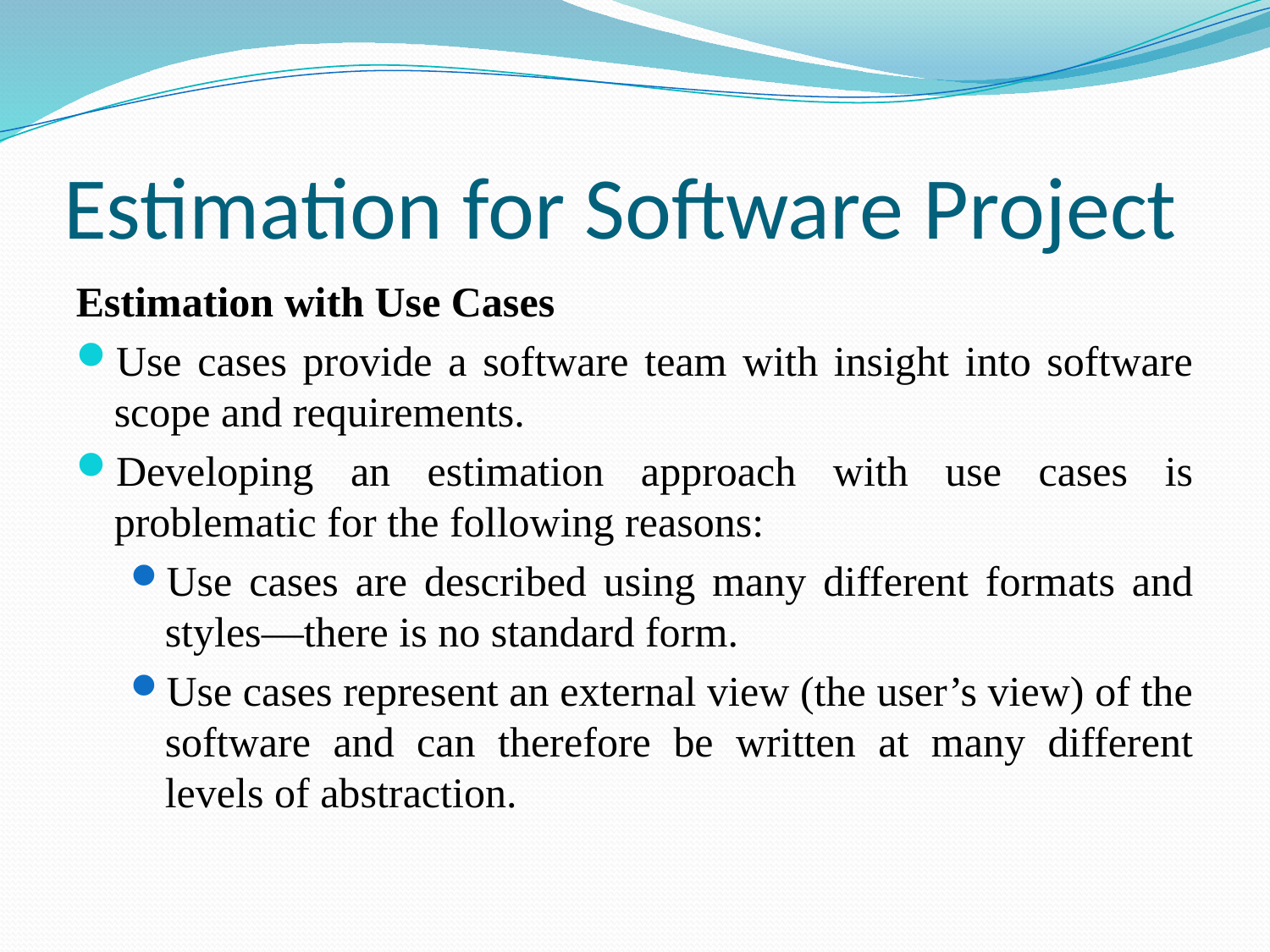

# Estimation for Software Project
Estimation with Use Cases
Use cases provide a software team with insight into software scope and requirements.
Developing an estimation approach with use cases is problematic for the following reasons:
Use cases are described using many different formats and styles—there is no standard form.
Use cases represent an external view (the user’s view) of the software and can therefore be written at many different levels of abstraction.